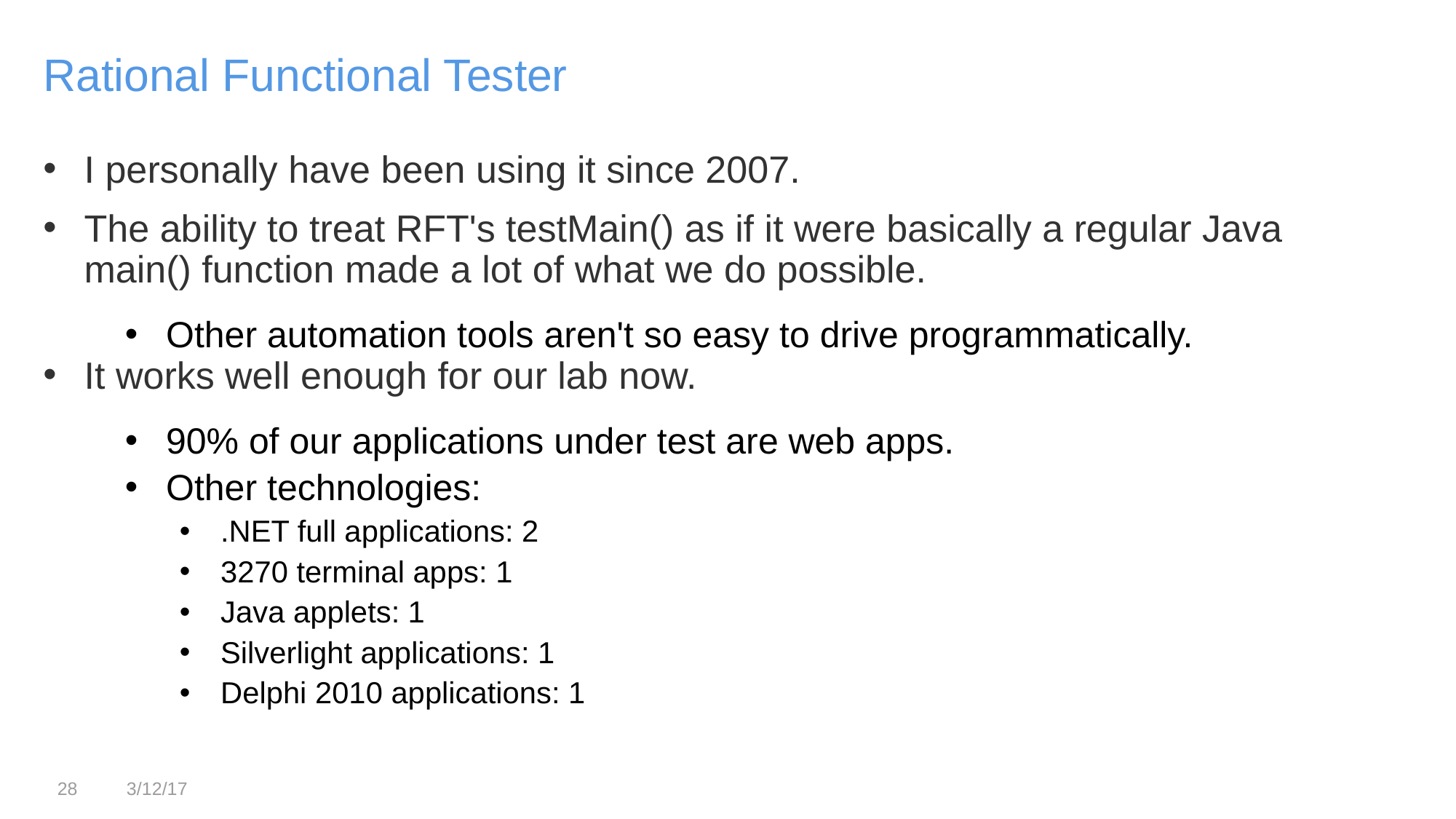

Rational Functional Tester
I personally have been using it since 2007.
The ability to treat RFT's testMain() as if it were basically a regular Java main() function made a lot of what we do possible.
Other automation tools aren't so easy to drive programmatically.
It works well enough for our lab now.
90% of our applications under test are web apps.
Other technologies:
.NET full applications: 2
3270 terminal apps: 1
Java applets: 1
Silverlight applications: 1
Delphi 2010 applications: 1

28
3/12/17